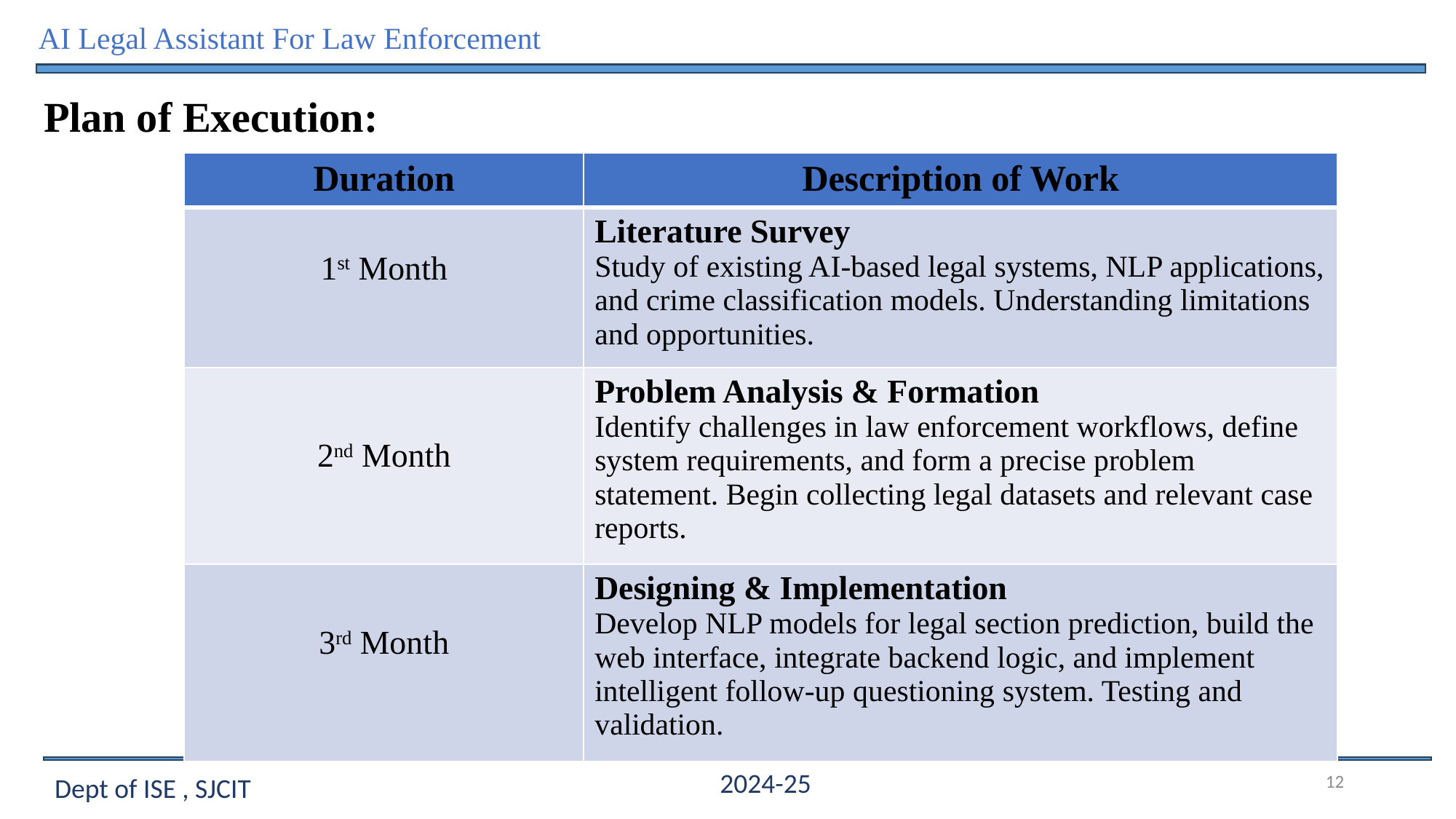

AI Legal Assistant For Law Enforcement
Plan of Execution:

| Duration | Description of Work |
| --- | --- |
| 1st Month | Literature Survey Study of existing AI-based legal systems, NLP applications, and crime classification models. Understanding limitations and opportunities. |
| 2nd Month | Problem Analysis & Formation Identify challenges in law enforcement workflows, define system requirements, and form a precise problem statement. Begin collecting legal datasets and relevant case reports. |
| 3rd Month | Designing & Implementation Develop NLP models for legal section prediction, build the web interface, integrate backend logic, and implement intelligent follow-up questioning system. Testing and validation. |

12
2024-25
Dept of ISE , SJCIT